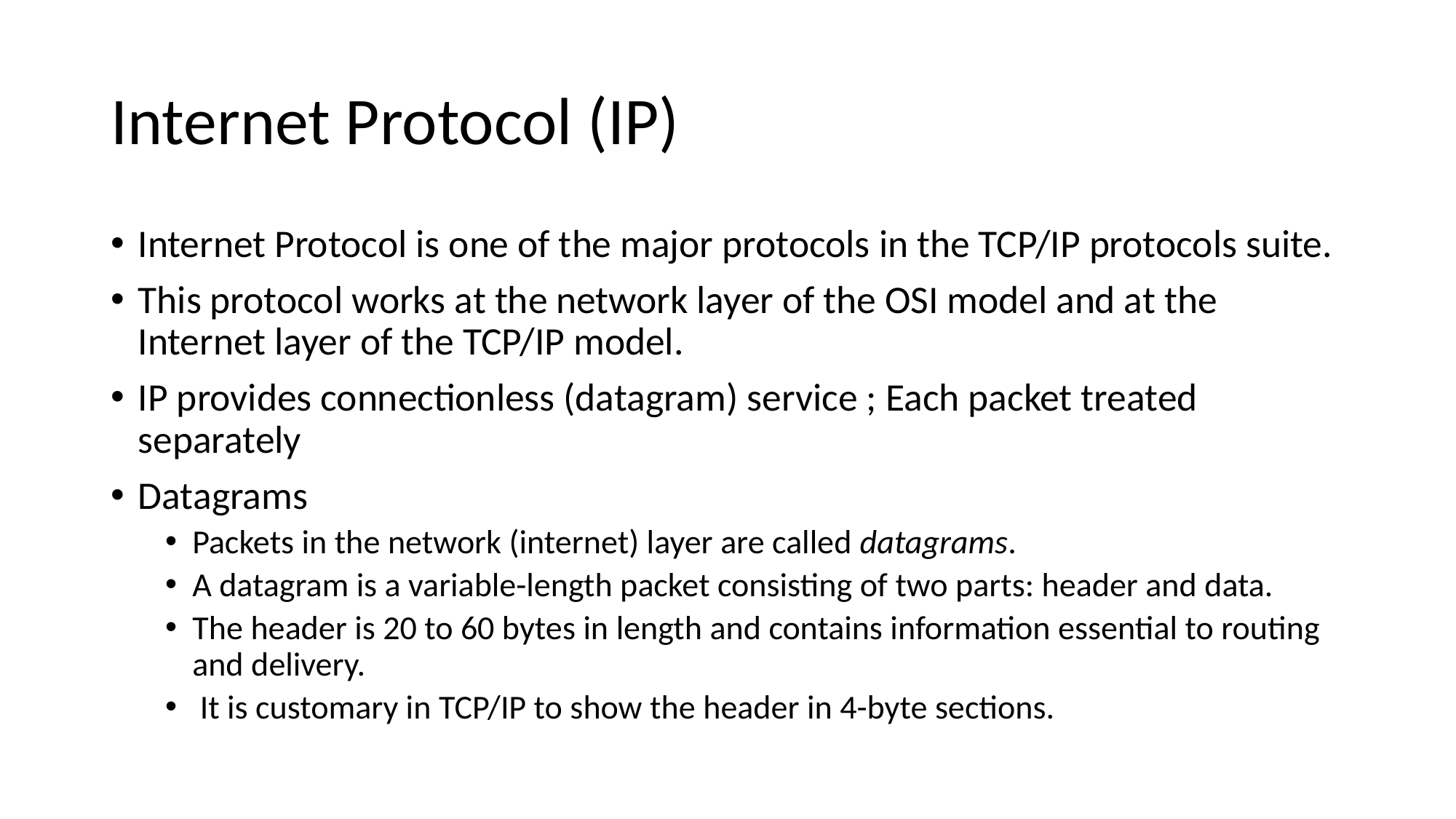

# Internet Protocol (IP)
Internet Protocol is one of the major protocols in the TCP/IP protocols suite.
This protocol works at the network layer of the OSI model and at the Internet layer of the TCP/IP model.
IP provides connectionless (datagram) service ; Each packet treated separately
Datagrams
Packets in the network (internet) layer are called datagrams.
A datagram is a variable-length packet consisting of two parts: header and data.
The header is 20 to 60 bytes in length and contains information essential to routing and delivery.
 It is customary in TCP/IP to show the header in 4-byte sections.